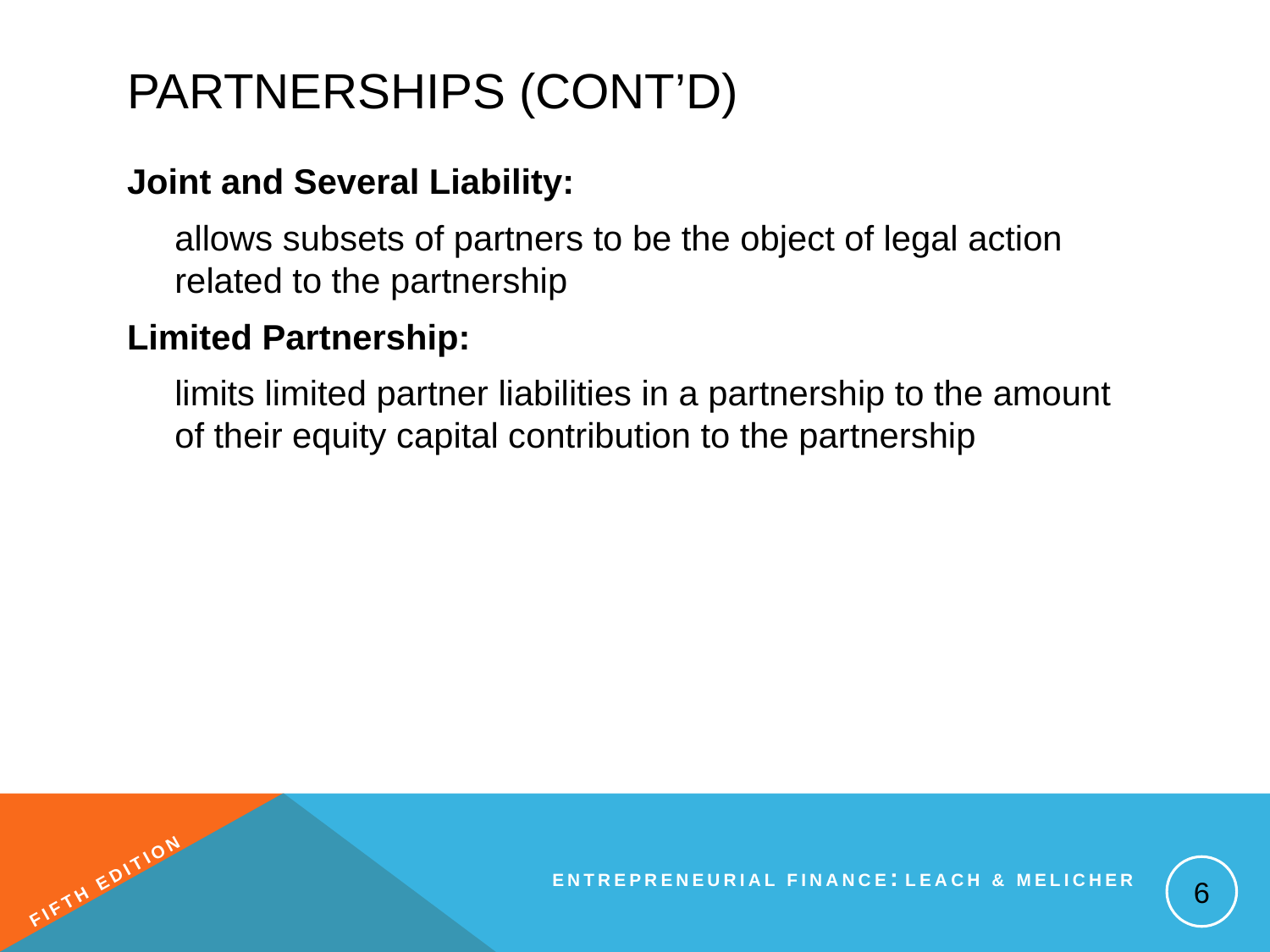

# Partnerships (cont’d)
Joint and Several Liability:
	allows subsets of partners to be the object of legal action related to the partnership
Limited Partnership:
	limits limited partner liabilities in a partnership to the amount of their equity capital contribution to the partnership
6